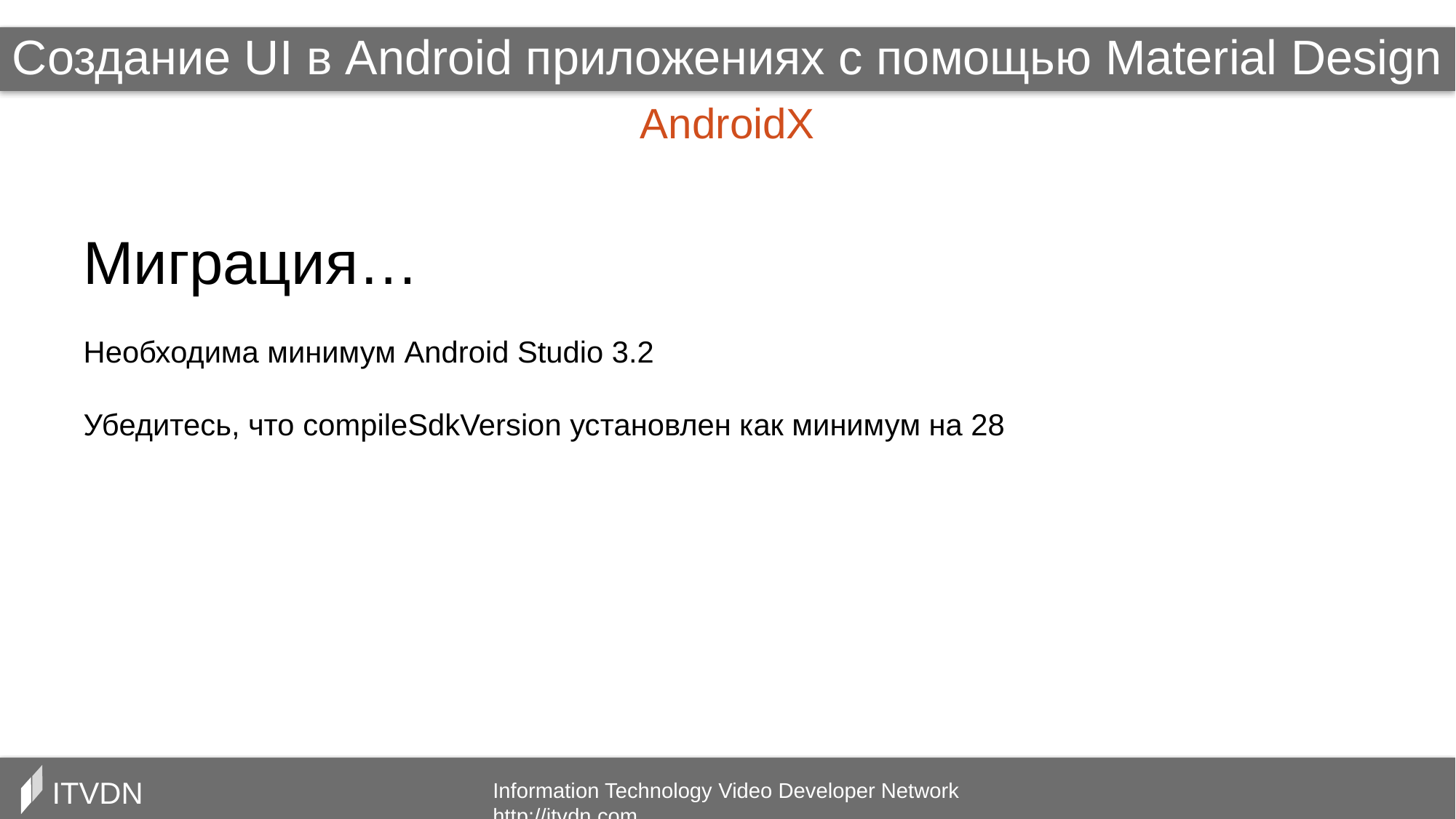

Создание UI в Android приложениях с помощью Material Design

AndroidX

Миграция…

Необходима минимум Android Studio 3.2

Убедитесь, что compileSdkVersion установлен как минимум на 28

ITVDN
Information Technology Video Developer Network                                                       http://itvdn.com